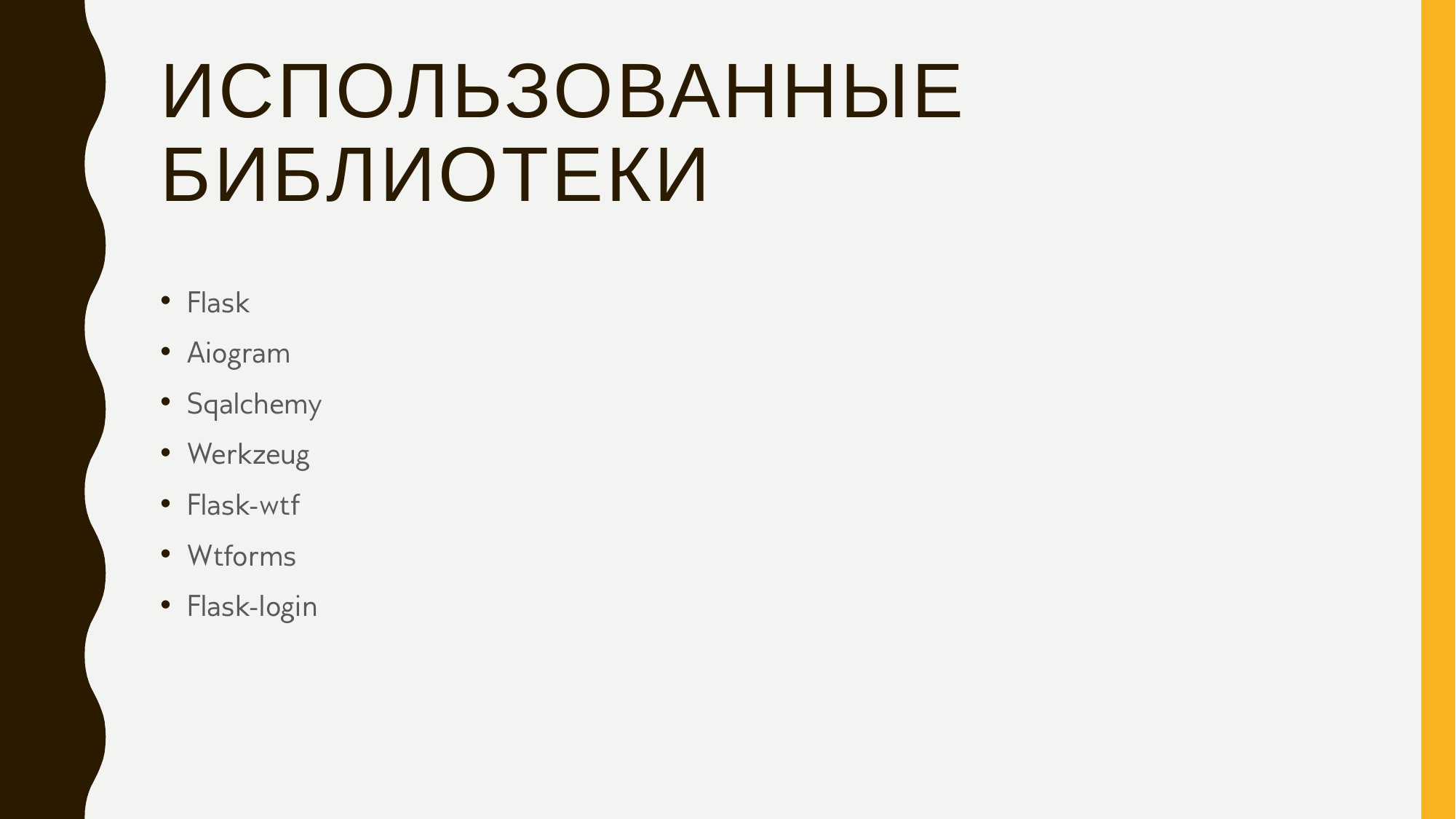

# Использованные библиотеки
Flask
Aiogram
Sqalchemy
Werkzeug
Flask-wtf
Wtforms
Flask-login